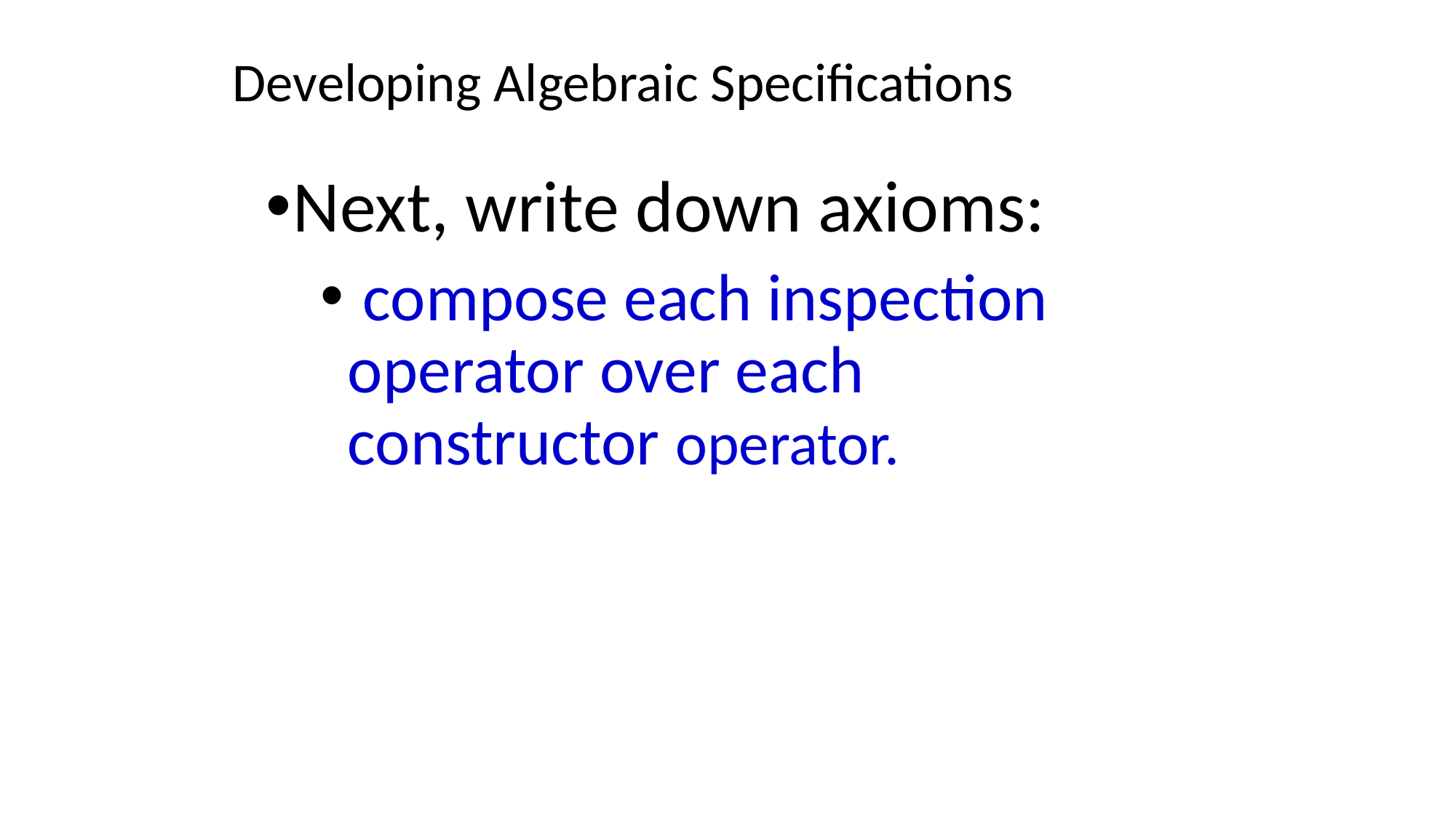

# Developing Algebraic Specifications
Next, write down axioms:
 compose each inspection operator over each constructor operator.